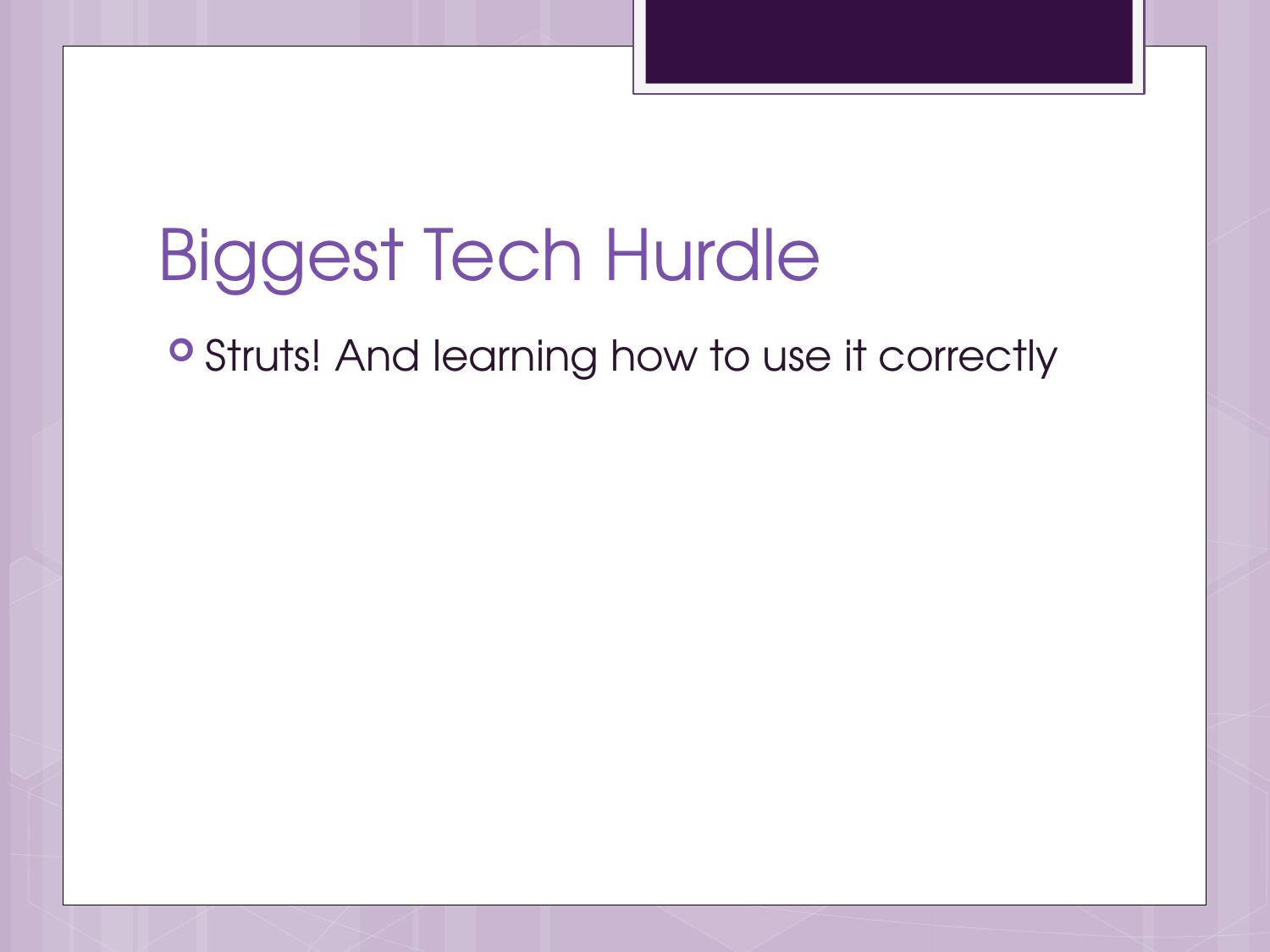

# Biggest Tech Hurdle
Struts! And learning how to use it correctly